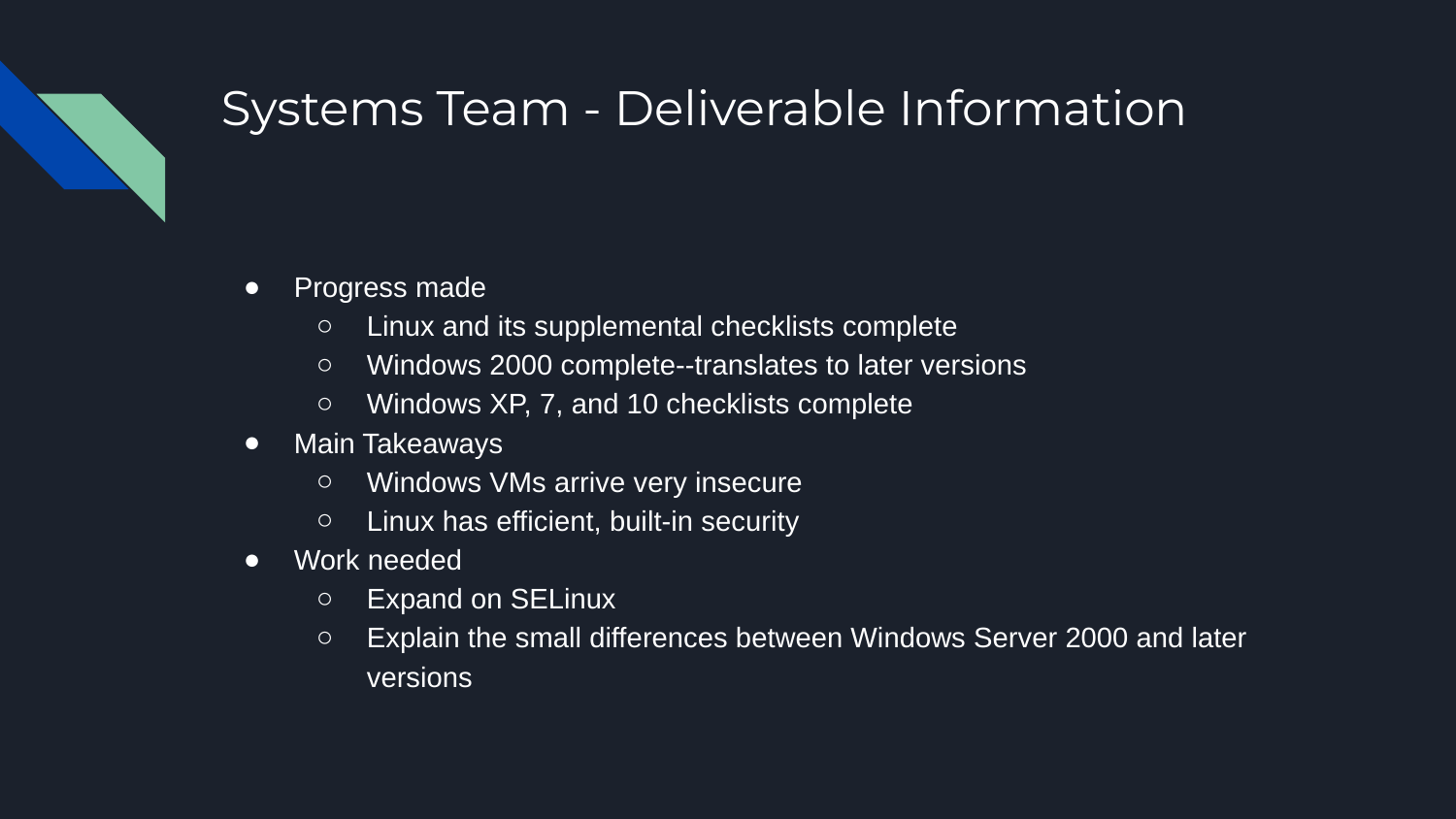

# Systems Team - Deliverable Information
Progress made
Linux and its supplemental checklists complete
Windows 2000 complete--translates to later versions
Windows XP, 7, and 10 checklists complete
Main Takeaways
Windows VMs arrive very insecure
Linux has efficient, built-in security
Work needed
Expand on SELinux
Explain the small differences between Windows Server 2000 and later versions